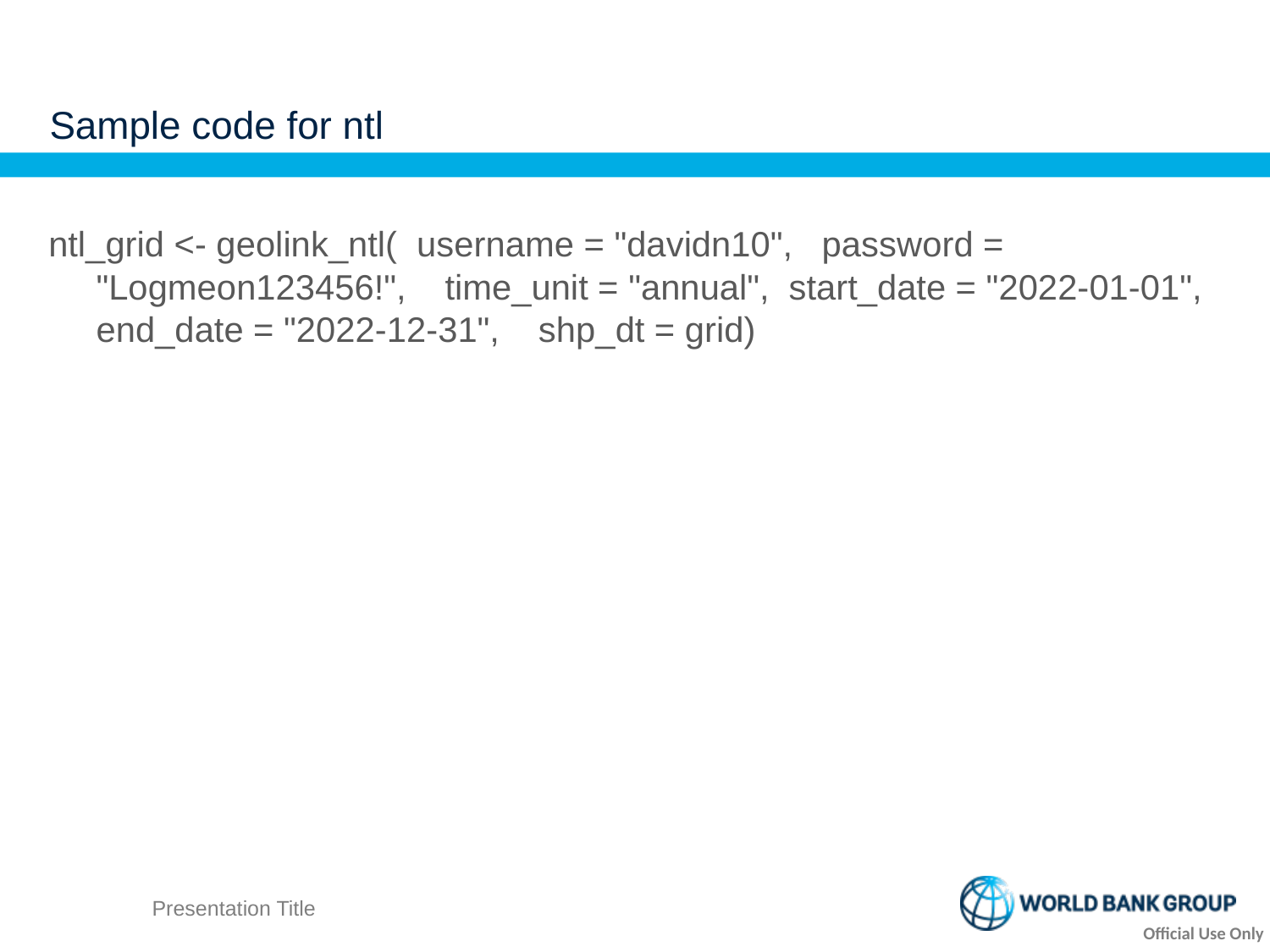

# Sample code for ntl
ntl_grid <- geolink_ntl(  username = "davidn10",   password = "Logmeon123456!",    time_unit = "annual",  start_date = "2022-01-01",  end_date = "2022-12-31",    shp_dt = grid)
Presentation Title